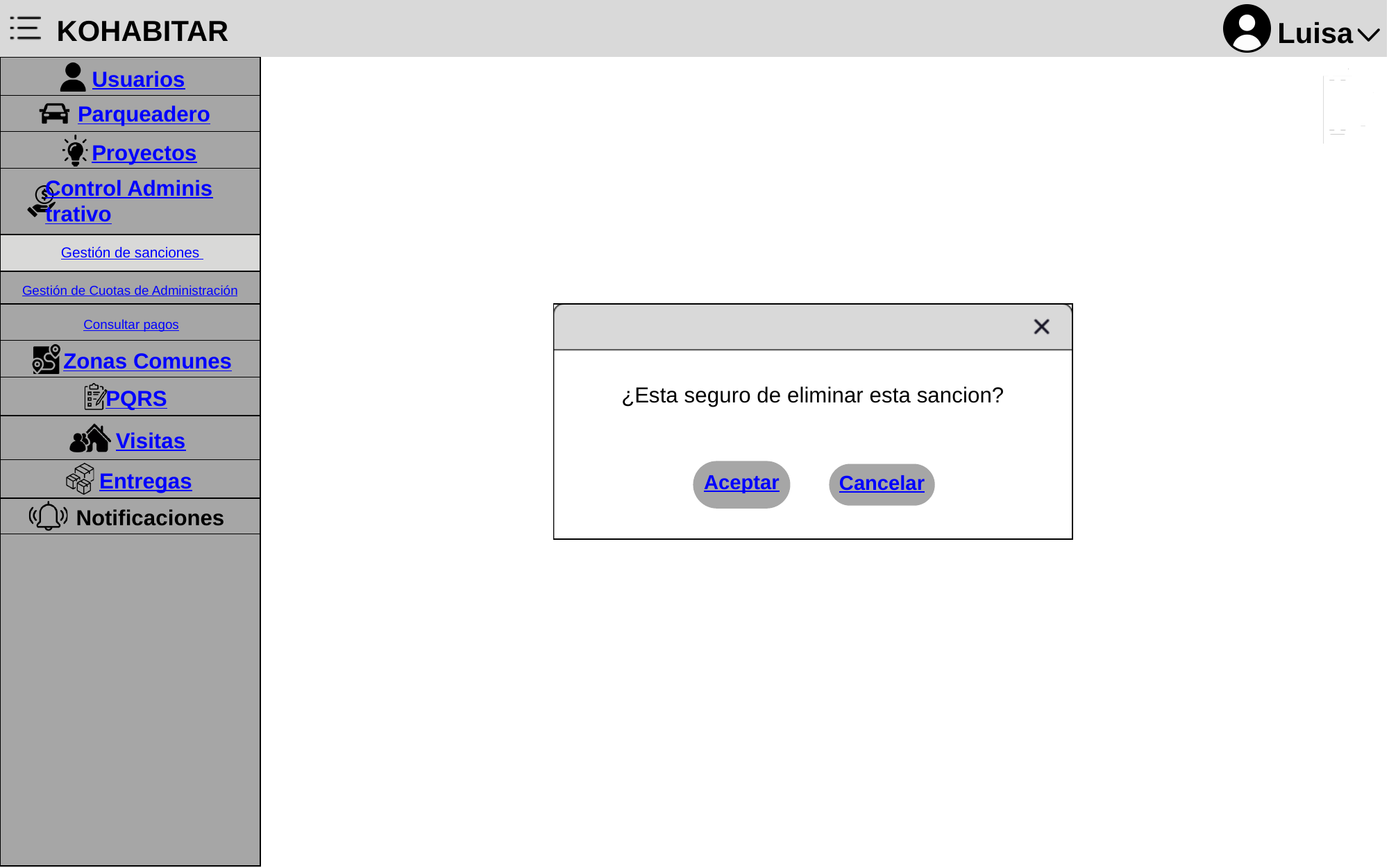

KOHABITAR
Luisa

Usuarios

Parqueadero

Proyectos

Control Administrativo

Gestión de sanciones

Gestión de Cuotas de Administración

Consultar pagos

11

p
¿Esta seguro de eliminar esta sancion?
Residente
37
3209319453
Residente
69
3142512597

Zonas Comunes

PQRS

Visitas

Entregas

Aceptar

Cancelar

Notificaciones